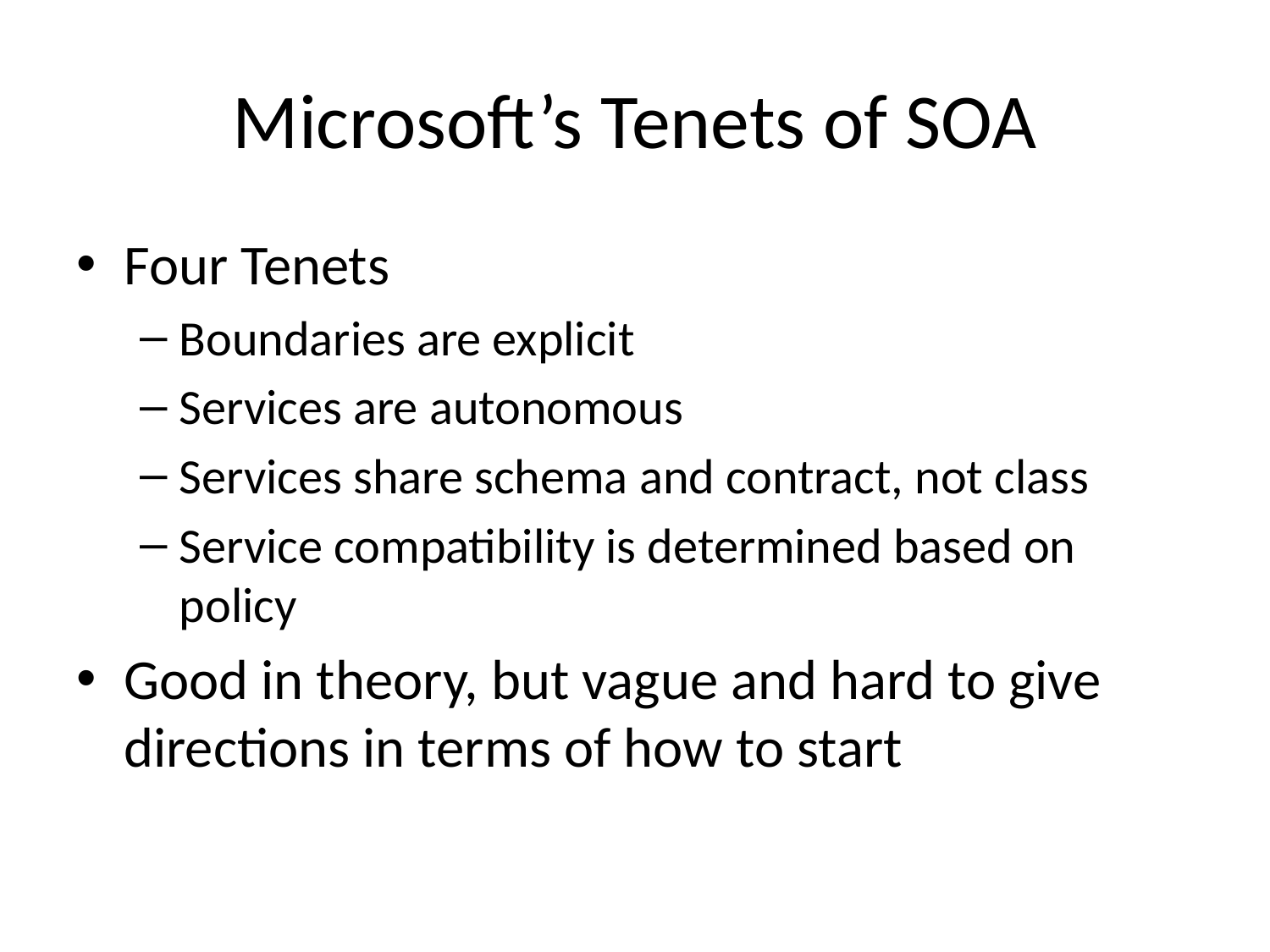

# Microsoft’s Tenets of SOA
Four Tenets
Boundaries are explicit
Services are autonomous
Services share schema and contract, not class
Service compatibility is determined based on policy
Good in theory, but vague and hard to give directions in terms of how to start